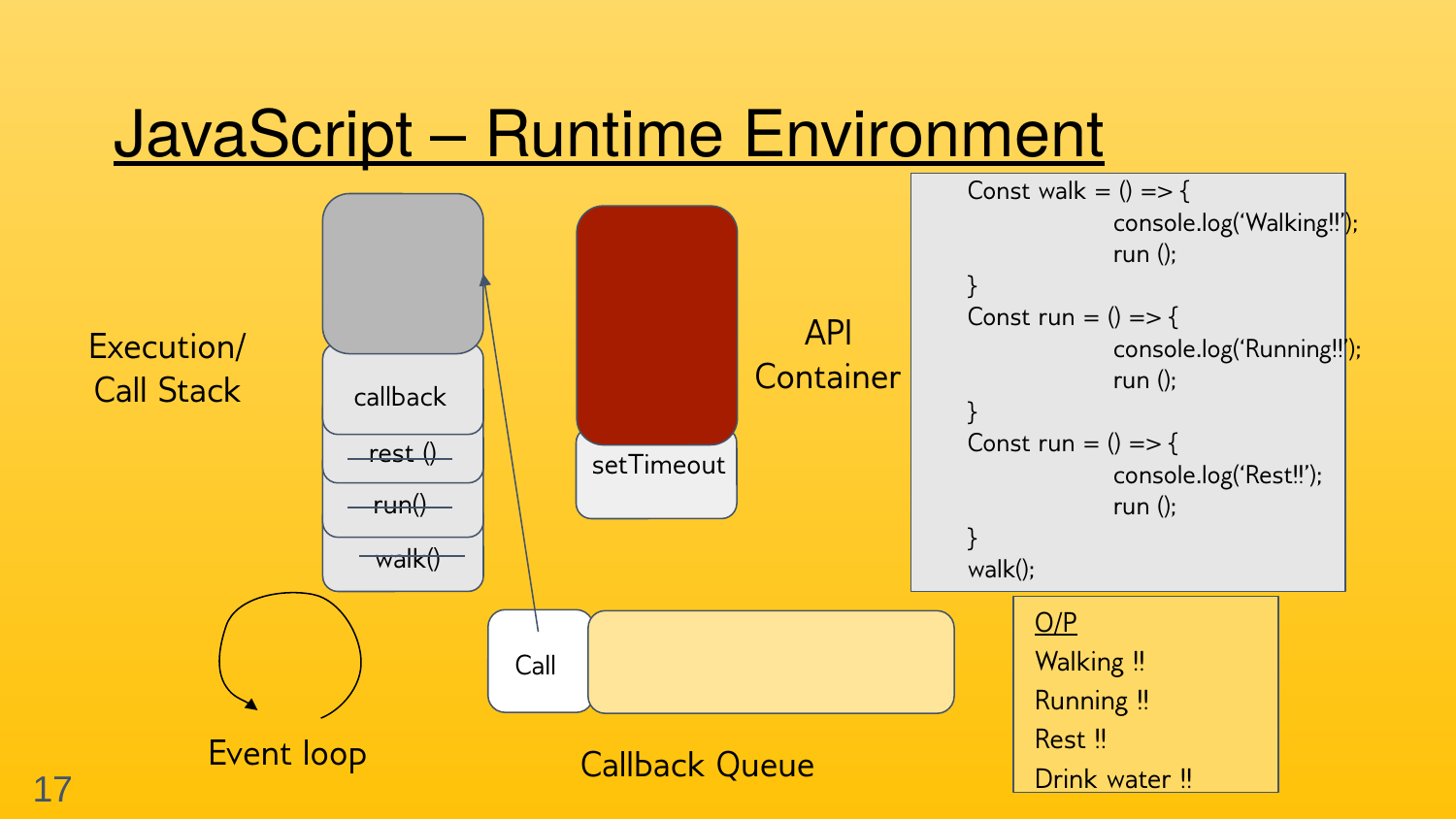

# JavaScript – Runtime Environment
Const walk = () => {
	console.log(‘Walking!!’);
	run ();
}
Const run = () => {
	console.log(‘Running!!’);
	run ();
}
Const run = () => {
	console.log(‘Rest!!’);
	run ();
}
walk();

API Container
Execution/ Call Stack

callback

rest ()

setTimeout

run()

walk()
O/P
Walking !!
Running !!
Rest !!
Drink water !!

Call
Event loop
Callback Queue
17